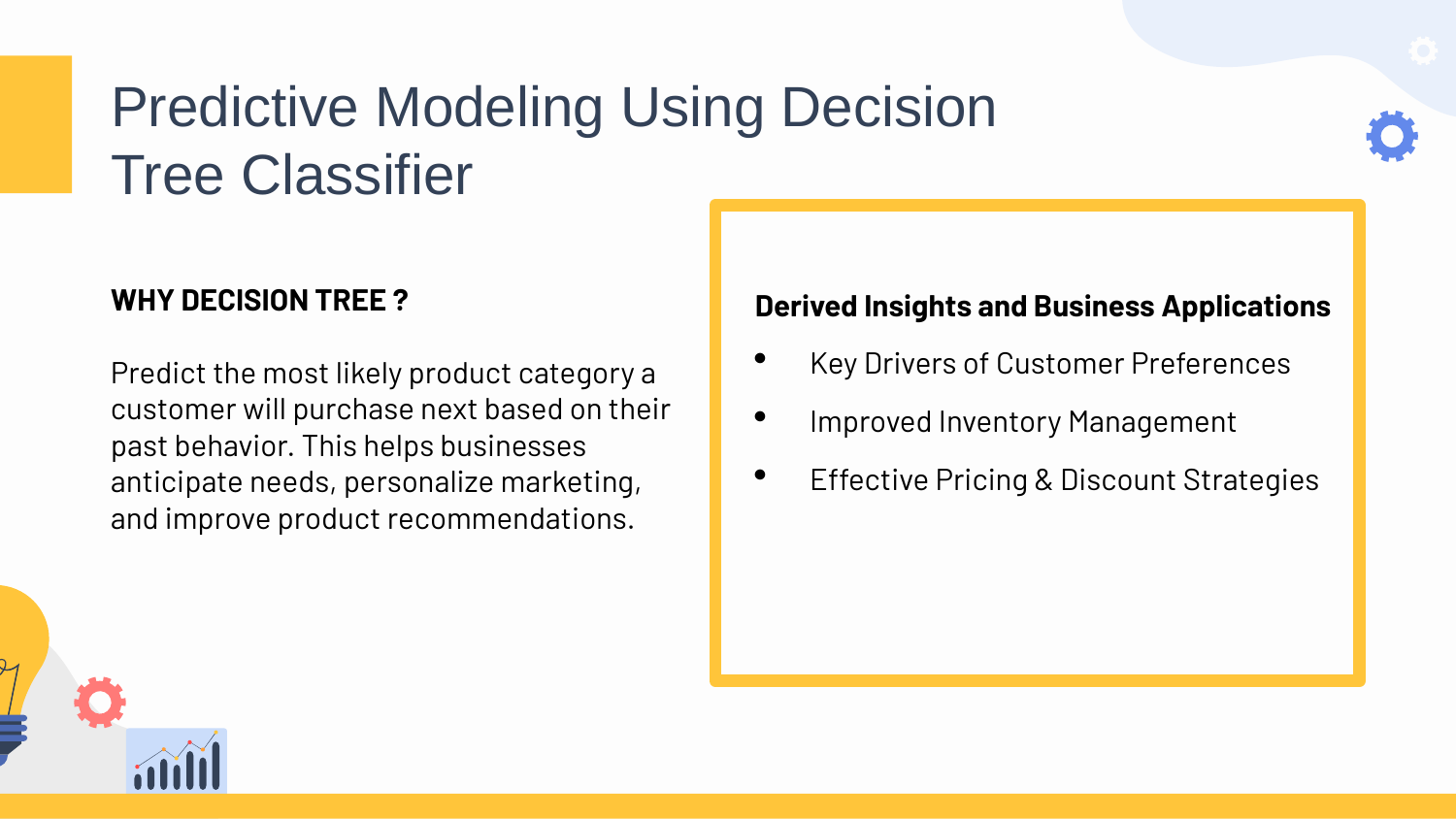

# Predictive Modeling Using Decision Tree Classifier

WHY DECISION TREE ?

Predict the most likely product category a customer will purchase next based on their past behavior. This helps businesses anticipate needs, personalize marketing, and improve product recommendations.
Derived Insights and Business Applications
Key Drivers of Customer Preferences
Improved Inventory Management
Effective Pricing & Discount Strategies